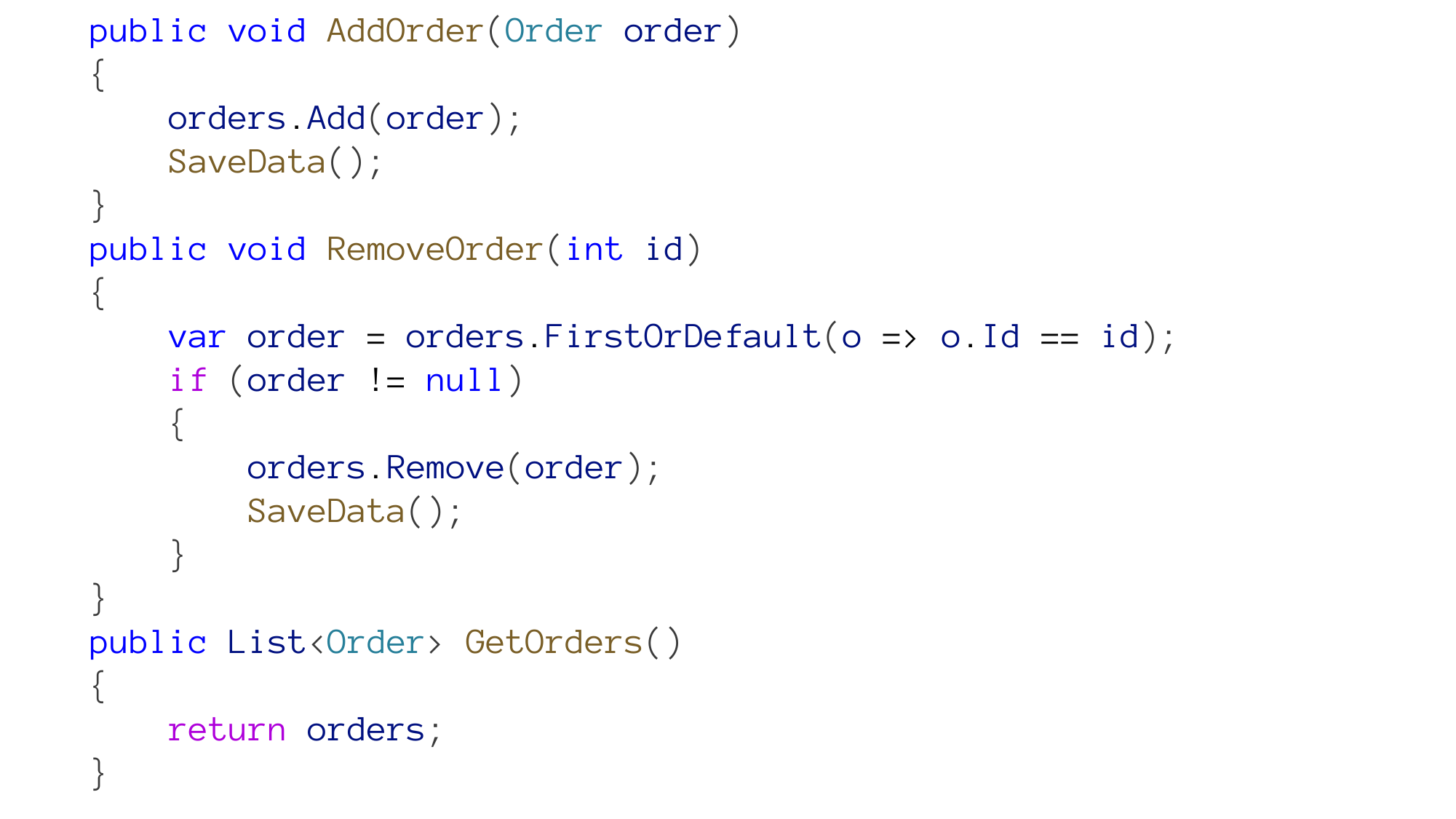

public void AddOrder(Order order)
    {
        orders.Add(order);
        SaveData();
    }
    public void RemoveOrder(int id)
    {
        var order = orders.FirstOrDefault(o => o.Id == id);
        if (order != null)
        {
            orders.Remove(order);
            SaveData();
        }
    }
    public List<Order> GetOrders()
    {
        return orders;
    }